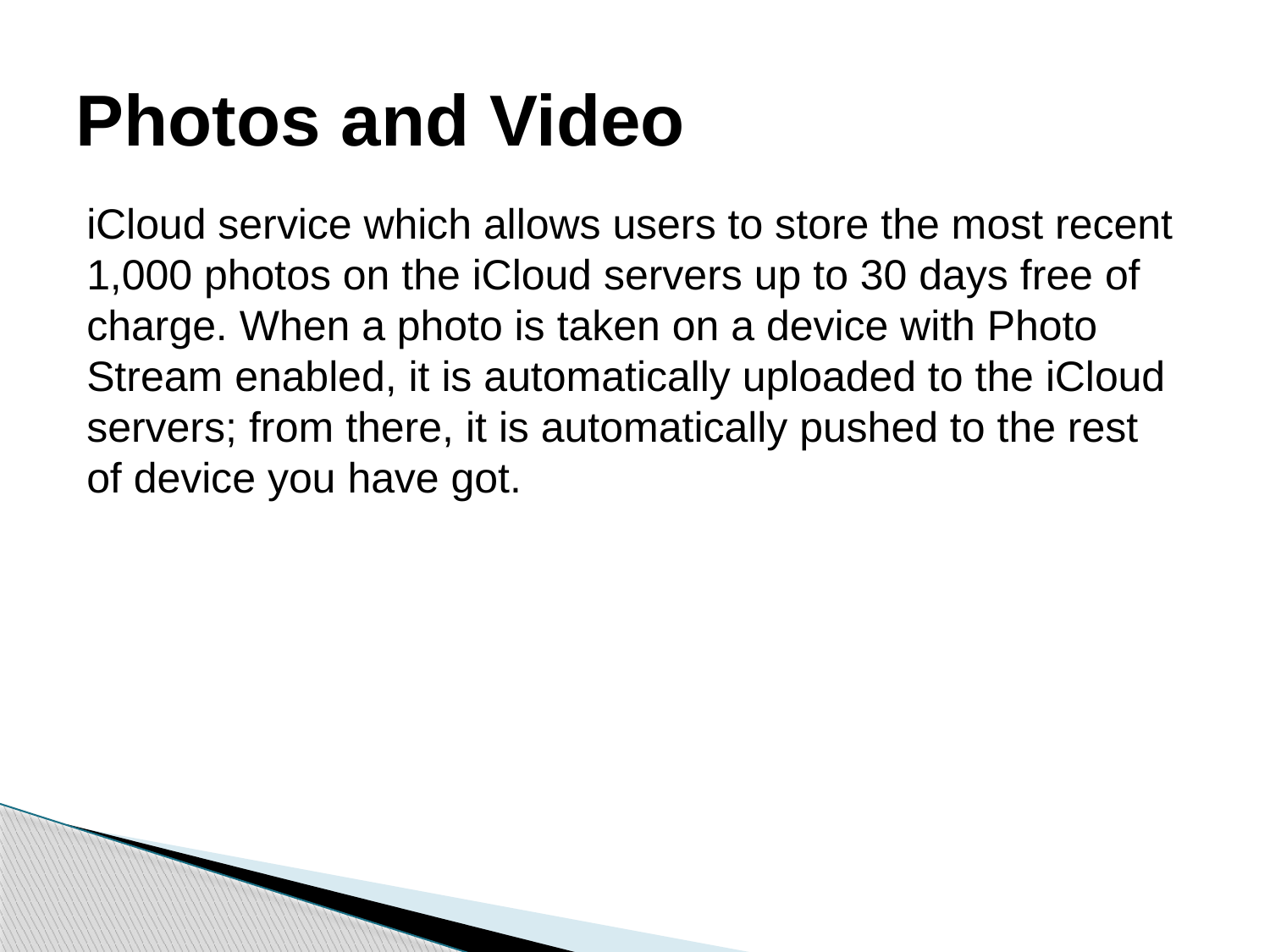

# Photos and Video
iCloud service which allows users to store the most recent 1,000 photos on the iCloud servers up to 30 days free of charge. When a photo is taken on a device with Photo Stream enabled, it is automatically uploaded to the iCloud servers; from there, it is automatically pushed to the rest of device you have got.